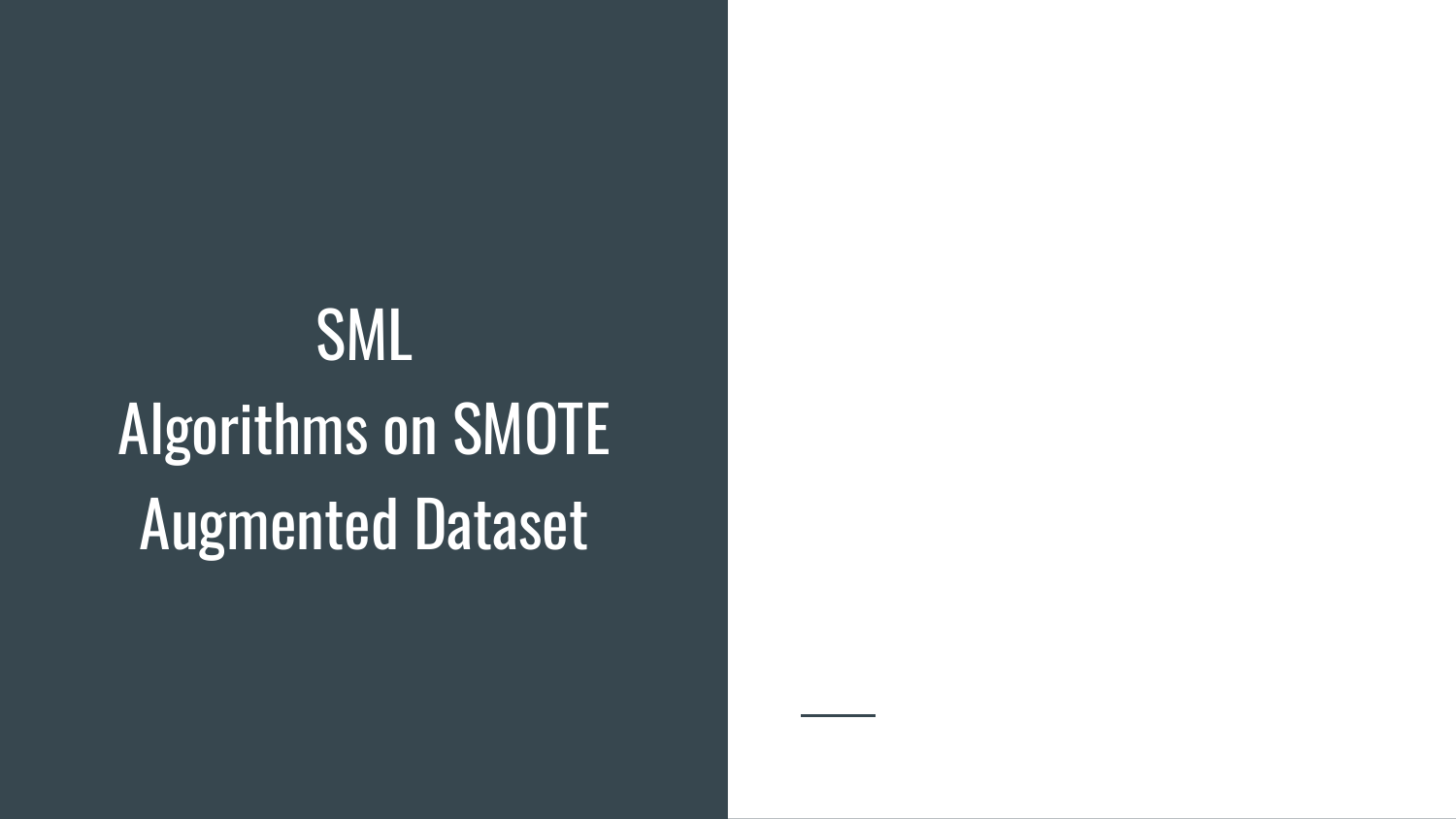

# SML
Algorithms on SMOTE Augmented Dataset